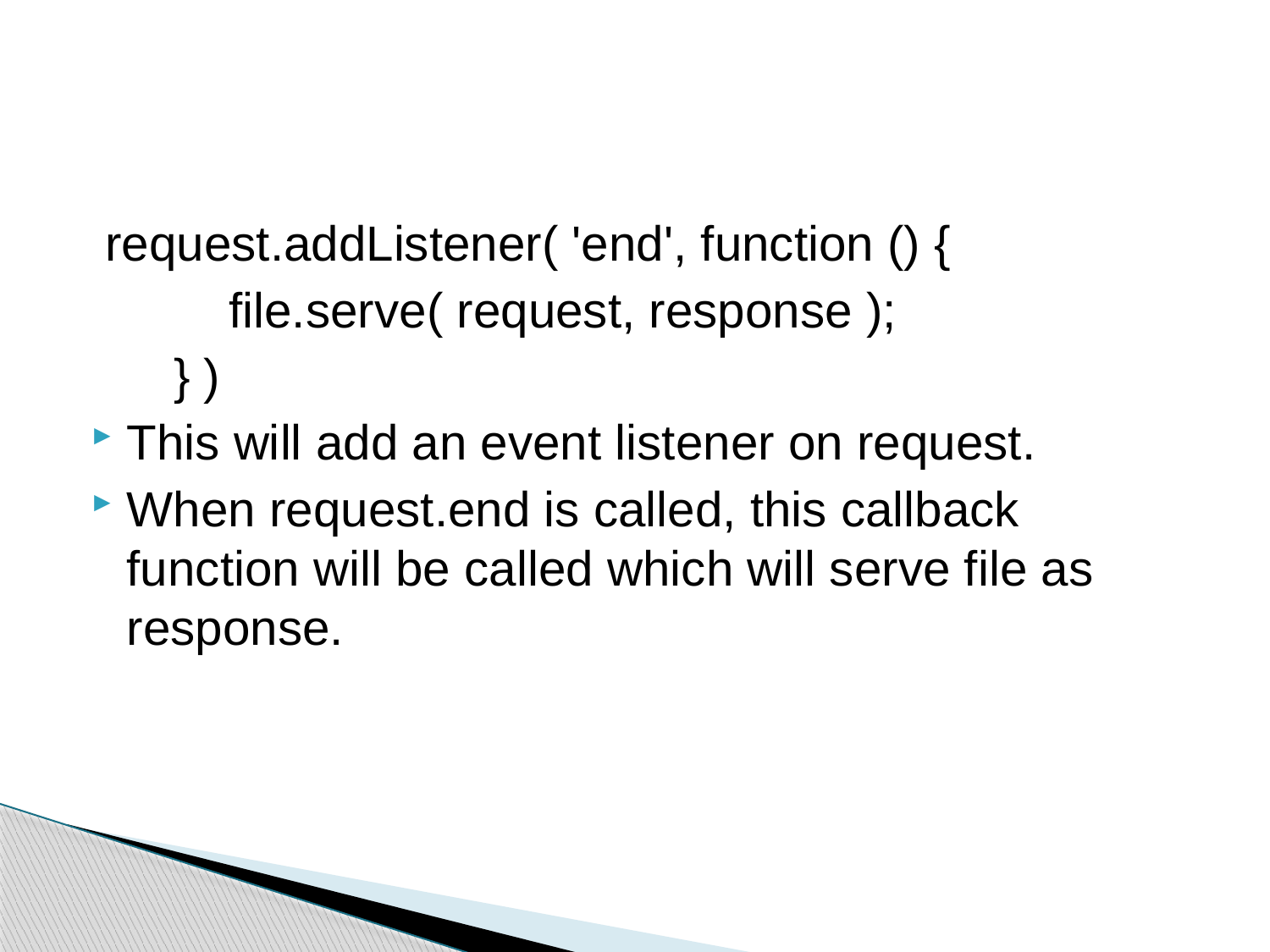

#
 request.addListener( 'end', function () {
          file.serve( request, response );
      } )
This will add an event listener on request.
When request.end is called, this callback function will be called which will serve file as response.